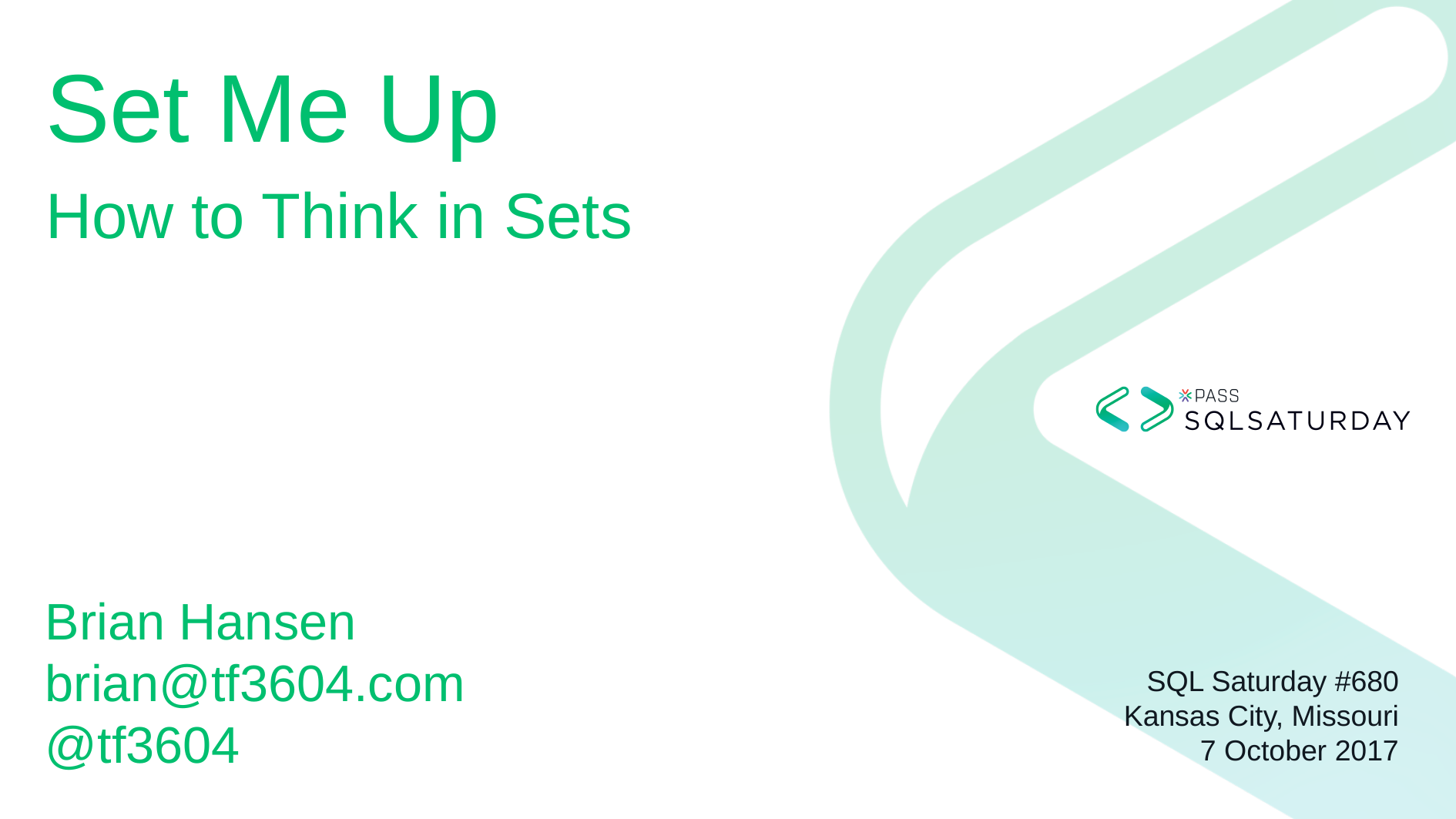

Set Me Up
How to Think in Sets
# Brian Hansen brian@tf3604.com @tf3604
SQL Saturday #680
Kansas City, Missouri
7 October 2017